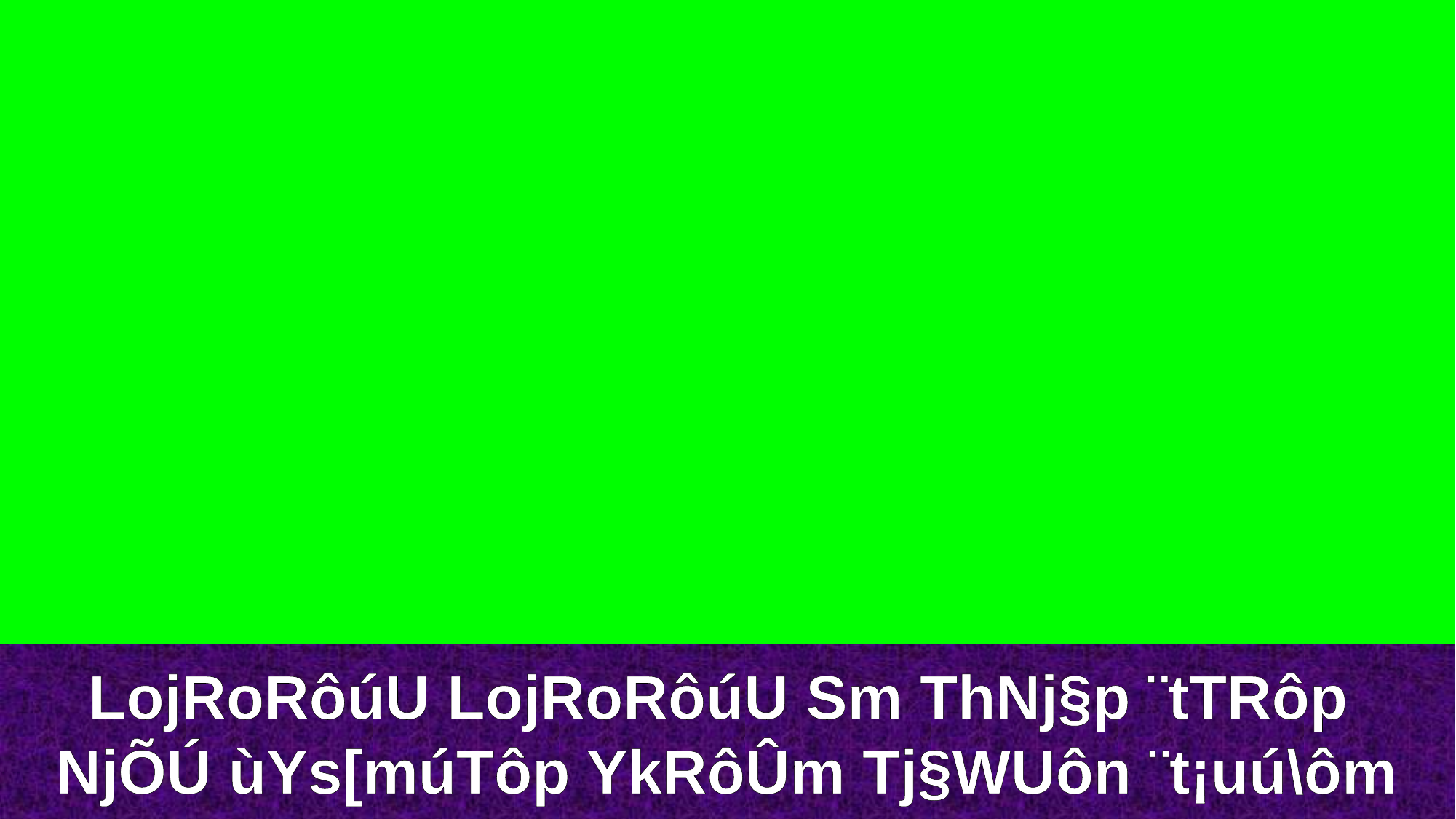

LojRoRôúU LojRoRôúU Sm ThNj§p ¨tTRôp
NjÕÚ ùYs[múTôp YkRôÛm Tj§WUôn ¨t¡uú\ôm